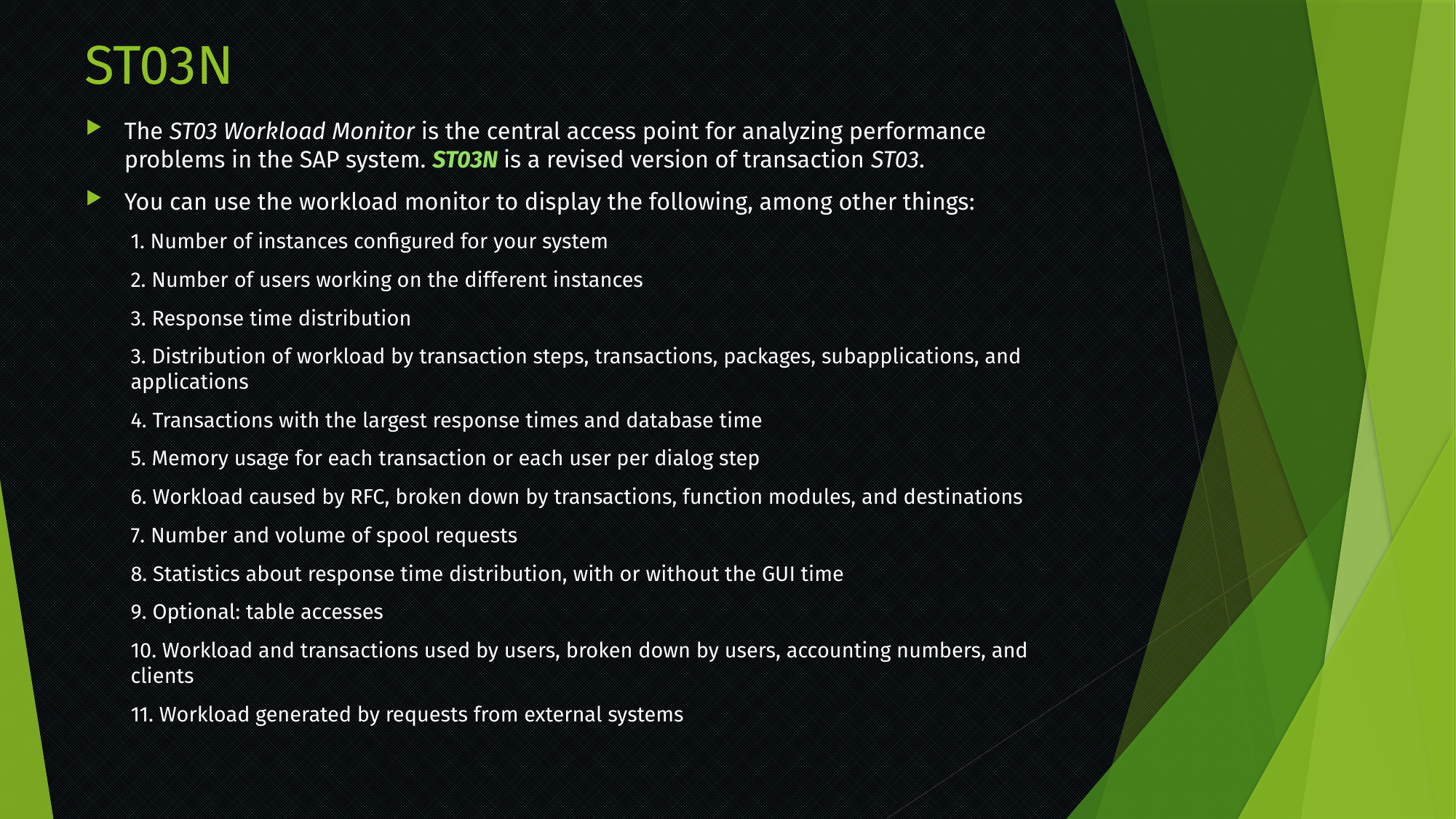

# ST03N
The ST03 Workload Monitor is the central access point for analyzing performance problems in the SAP system. ST03N is a revised version of transaction ST03.
You can use the workload monitor to display the following, among other things:
1. Number of instances configured for your system
2. Number of users working on the different instances
3. Response time distribution
3. Distribution of workload by transaction steps, transactions, packages, subapplications, and    applications
4. Transactions with the largest response times and database time
5. Memory usage for each transaction or each user per dialog step
6. Workload caused by RFC, broken down by transactions, function modules, and destinations
7. Number and volume of spool requests
8. Statistics about response time distribution, with or without the GUI time
9. Optional: table accesses
10. Workload and transactions used by users, broken down by users, accounting numbers, and clients
11. Workload generated by requests from external systems